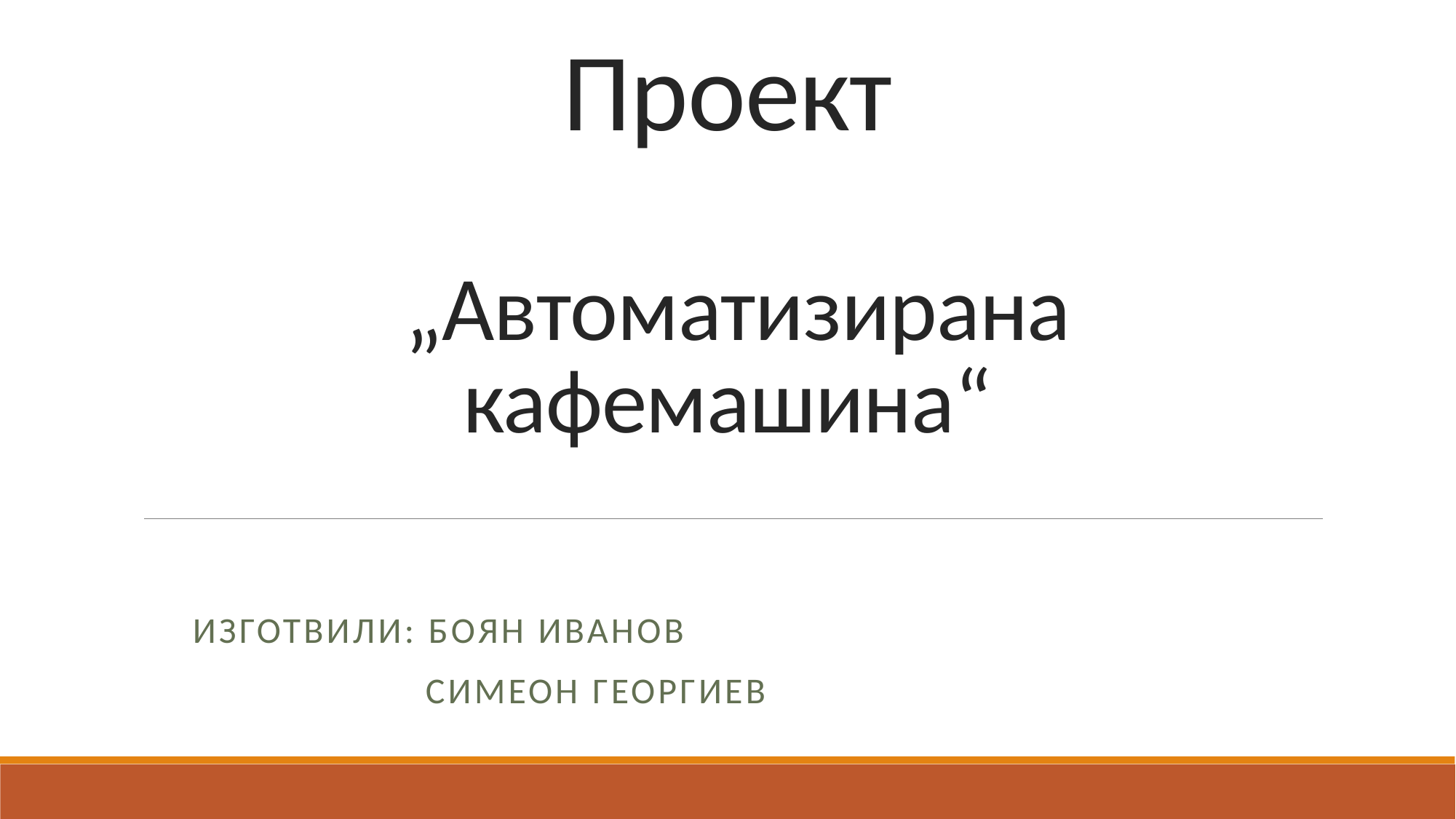

# Проект „Автоматизирана кафемашина“
Изготвили: Боян Иванов
	           Симеон Георгиев